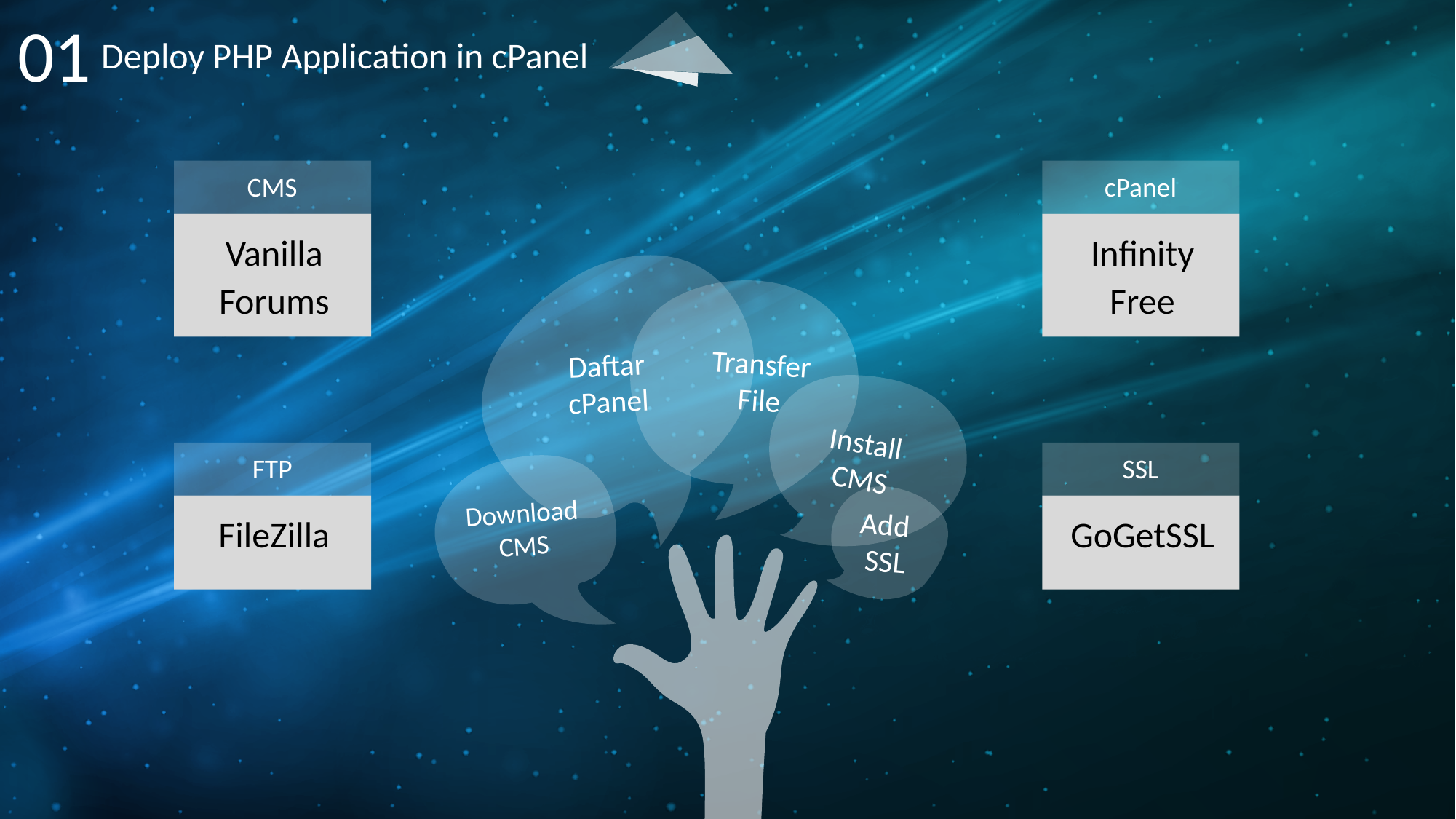

01

Deploy PHP Application in cPanel

CMS
cPanel

Vanilla Forums
Infinity
Free

Transfer File
Daftar cPanel

Install CMS

FTP
SSL

Download CMS

Add
SSL
FileZilla
GoGetSSL